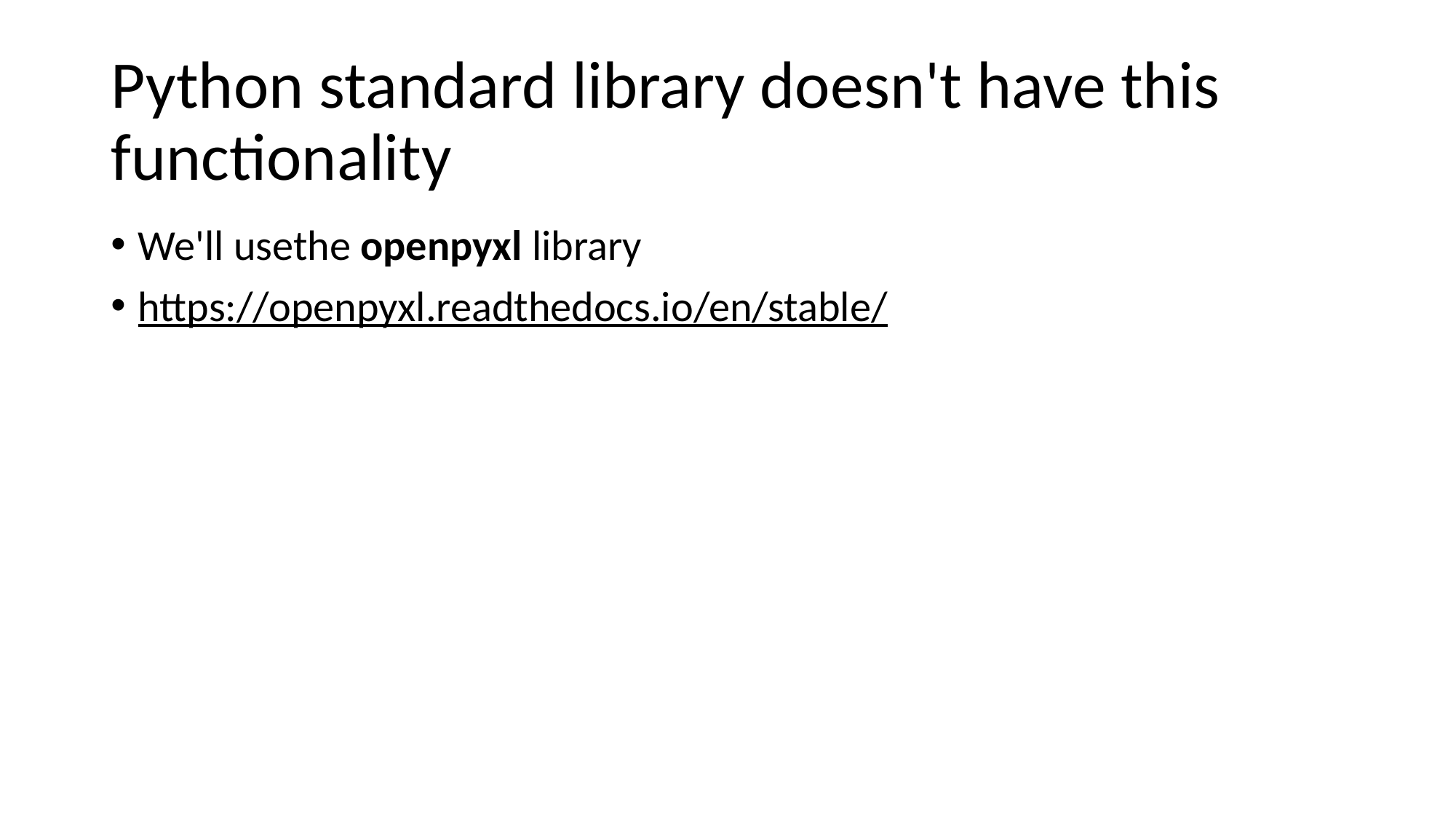

# Python standard library doesn't have this functionality
We'll usethe openpyxl library
https://openpyxl.readthedocs.io/en/stable/